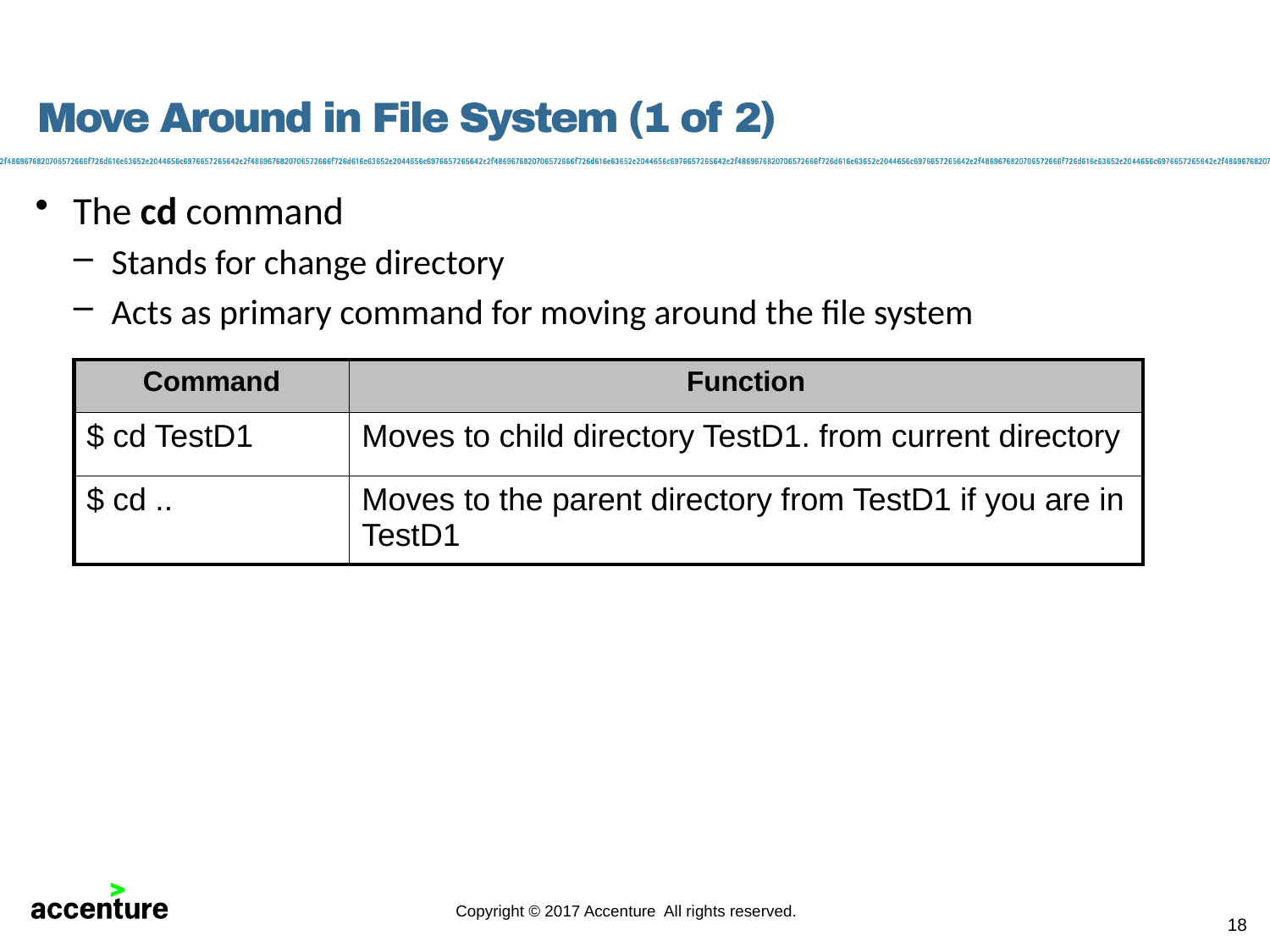

# Move Around in File System (1 of 2)
The cd command
Stands for change directory
Acts as primary command for moving around the file system

| Command | Function |
| --- | --- |
| $ cd TestD1 | Moves to child directory TestD1. from current directory |
| $ cd .. | Moves to the parent directory from TestD1 if you are in TestD1 |

18